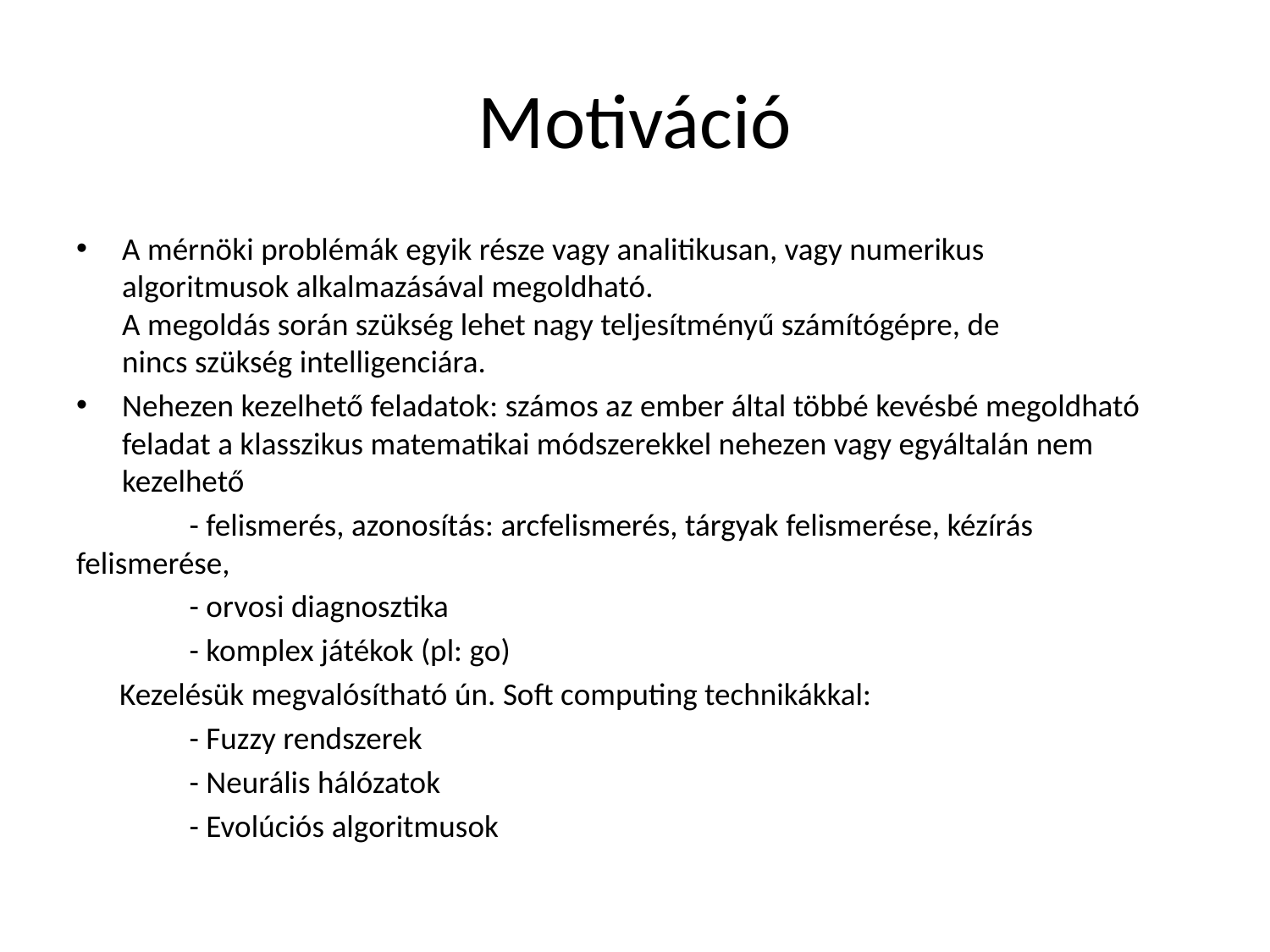

# Motiváció
A mérnöki problémák egyik része vagy analitikusan, vagy numerikus
algoritmusok alkalmazásával megoldható.
A megoldás során szükség lehet nagy teljesítményű számítógépre, de
nincs szükség intelligenciára.
Nehezen kezelhető feladatok: számos az ember által többé kevésbé megoldható feladat a klasszikus matematikai módszerekkel nehezen vagy egyáltalán nem kezelhető
	- felismerés, azonosítás: arcfelismerés, tárgyak felismerése, kézírás 	felismerése,
	- orvosi diagnosztika
	- komplex játékok (pl: go)
      Kezelésük megvalósítható ún. Soft computing technikákkal:
	- Fuzzy rendszerek
	- Neurális hálózatok
	- Evolúciós algoritmusok